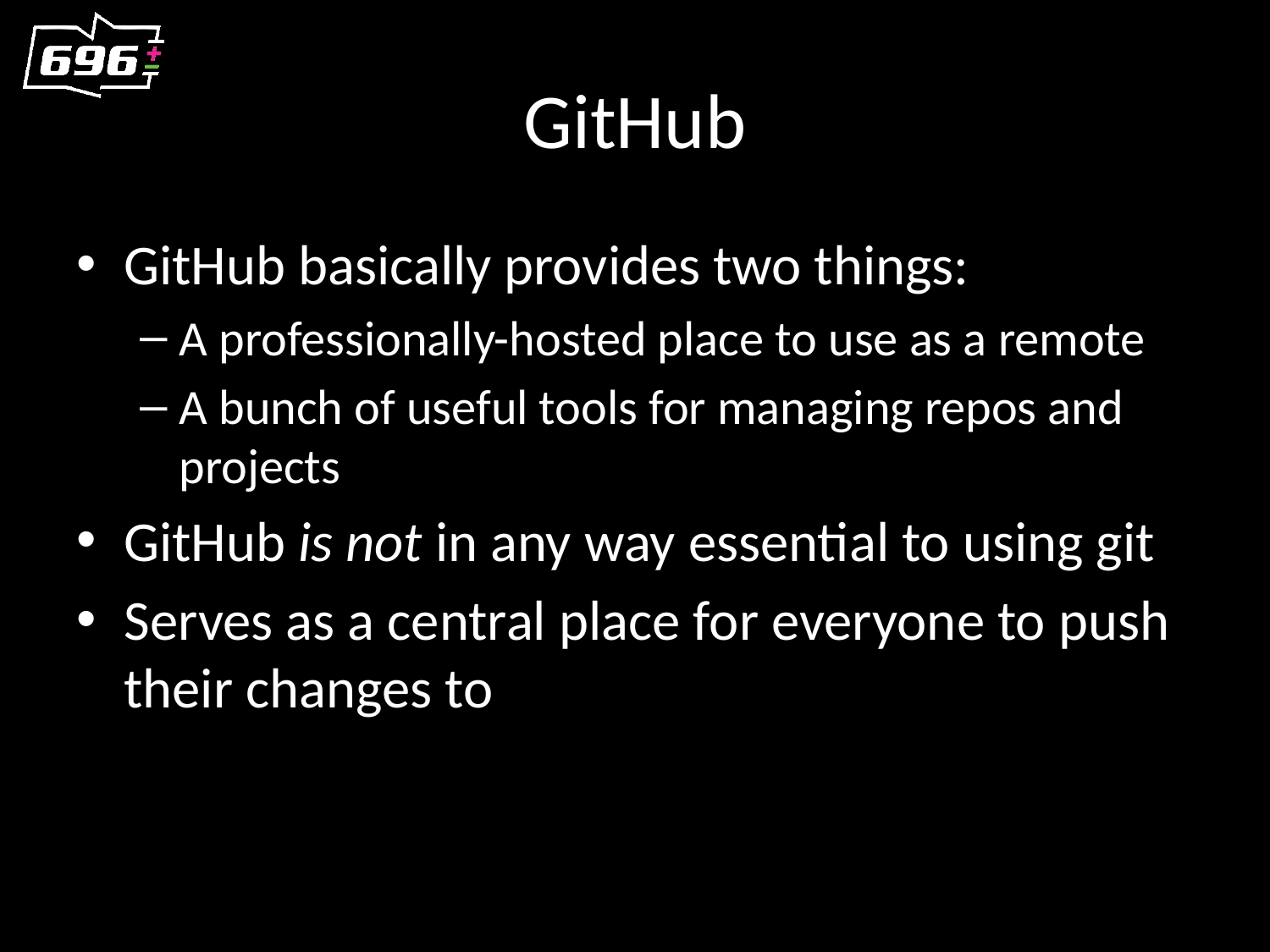

# GitHub
GitHub basically provides two things:
A professionally-hosted place to use as a remote
A bunch of useful tools for managing repos and projects
GitHub is not in any way essential to using git
Serves as a central place for everyone to push their changes to